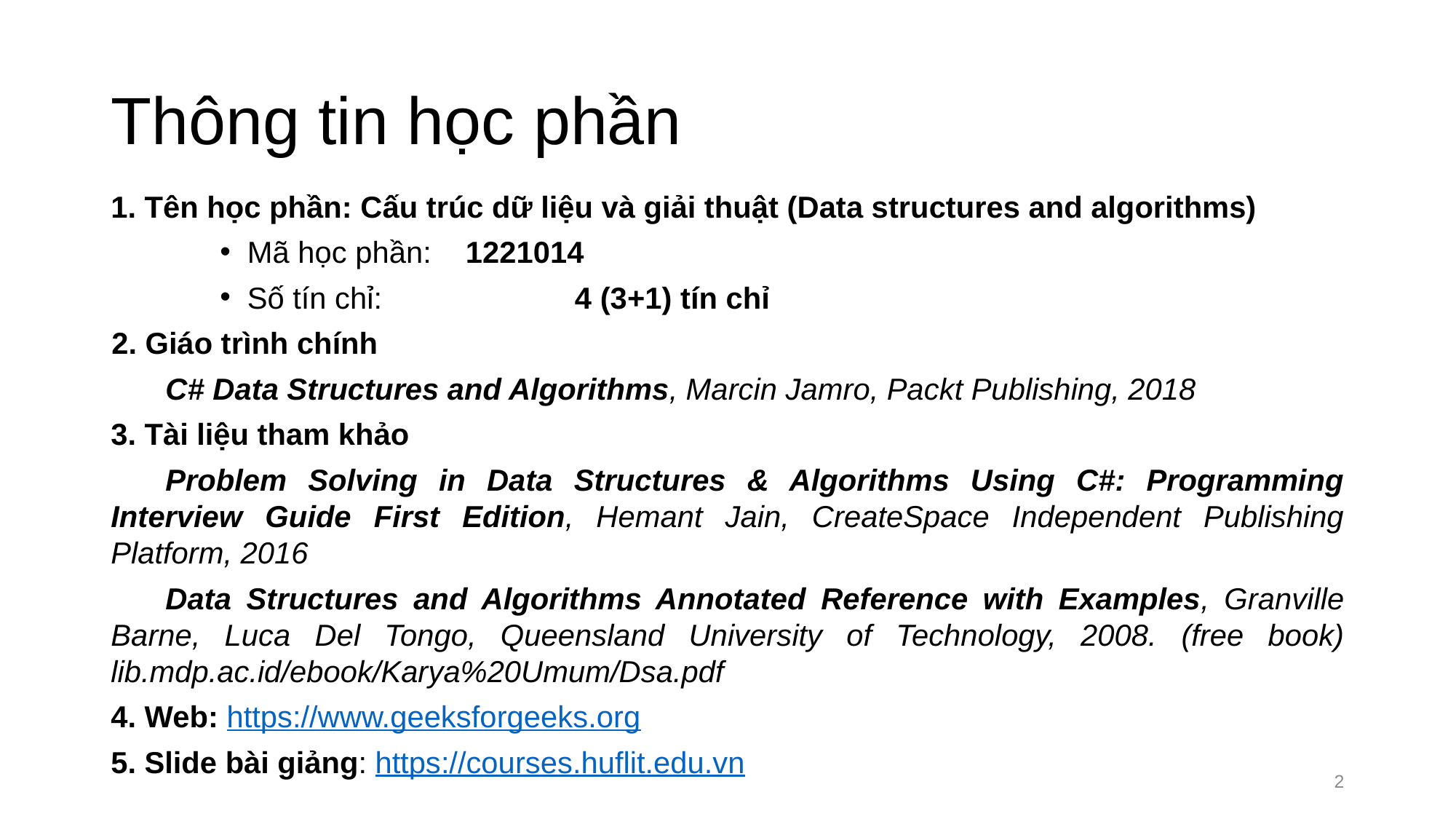

# Thông tin học phần
1. Tên học phần: Cấu trúc dữ liệu và giải thuật (Data structures and algorithms)
Mã học phần:	1221014
Số tín chỉ: 		4 (3+1) tín chỉ
2. Giáo trình chính
C# Data Structures and Algorithms, Marcin Jamro, Packt Publishing, 2018
3. Tài liệu tham khảo
Problem Solving in Data Structures & Algorithms Using C#: Programming Interview Guide First Edition, Hemant Jain, CreateSpace Independent Publishing Platform, 2016
Data Structures and Algorithms Annotated Reference with Examples, Granville Barne, Luca Del Tongo, Queensland University of Technology, 2008. (free book) lib.mdp.ac.id/ebook/Karya%20Umum/Dsa.pdf
4. Web: https://www.geeksforgeeks.org
5. Slide bài giảng: https://courses.huflit.edu.vn
2